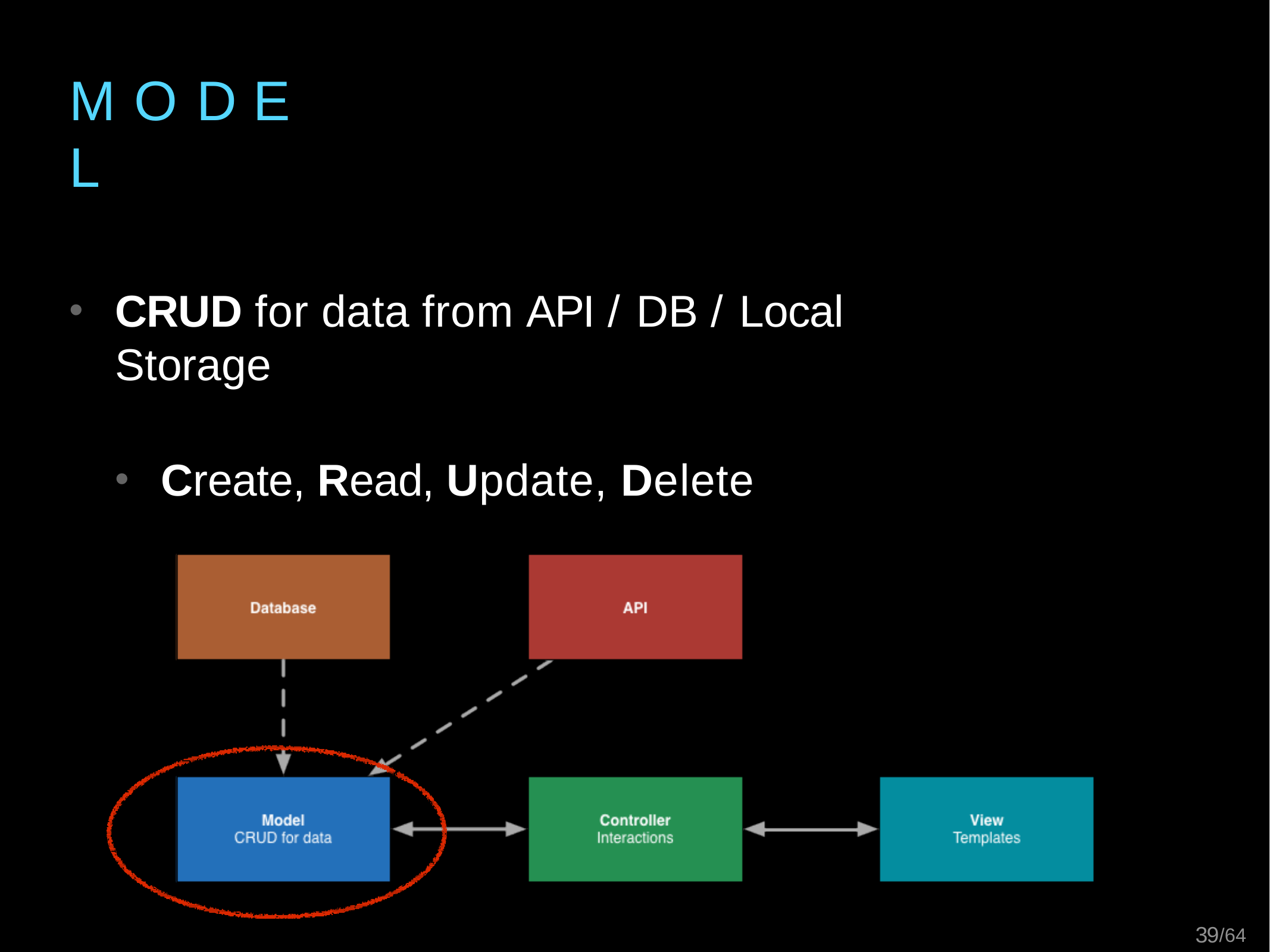

# M O D E L
CRUD for data from API / DB / Local Storage

Create, Read, Update, Delete

39/64